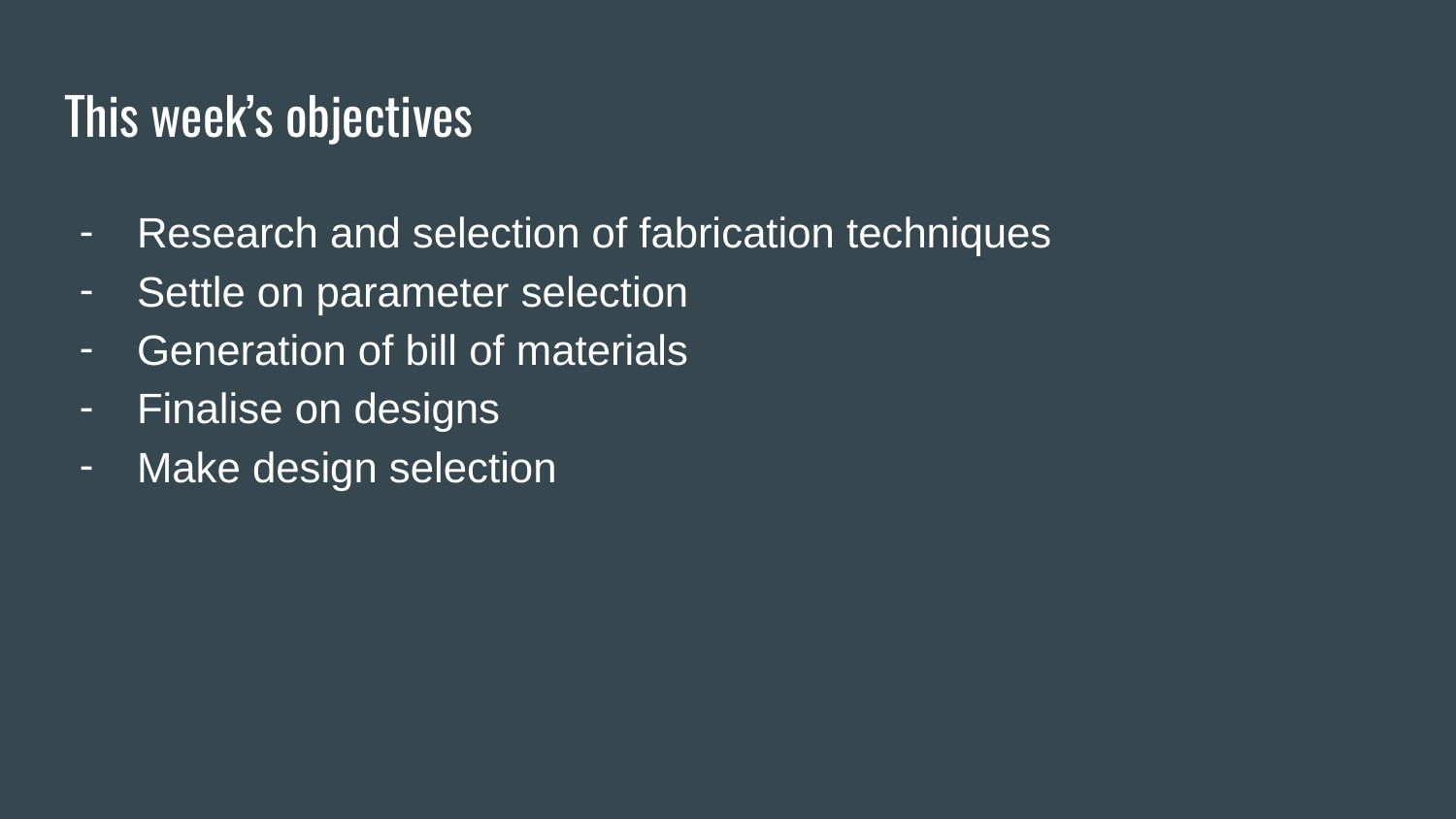

# This week’s objectives
Research and selection of fabrication techniques
Settle on parameter selection
Generation of bill of materials
Finalise on designs
Make design selection